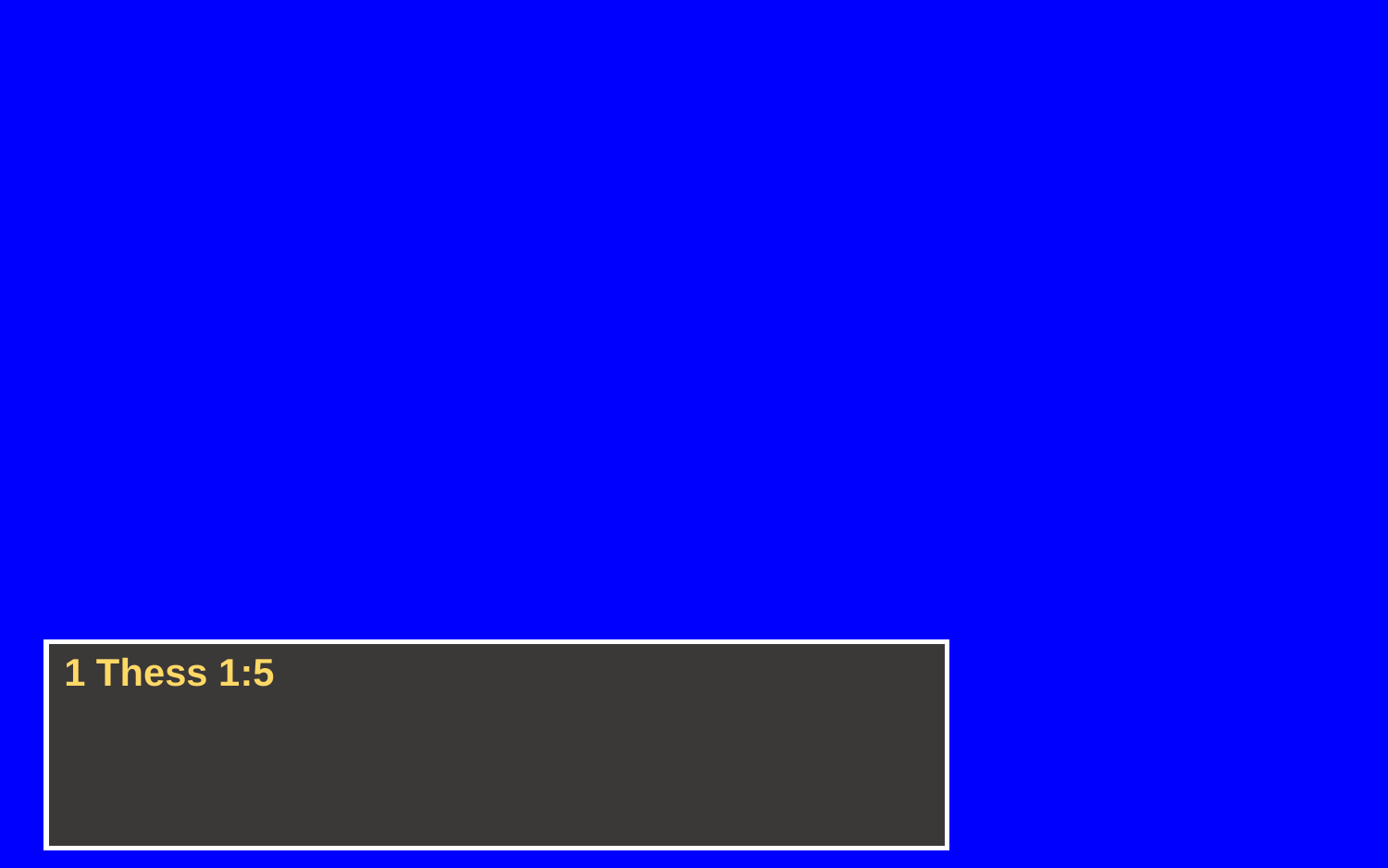

1 Thess 1:5
.. know what manner of men we were among you for your sake.